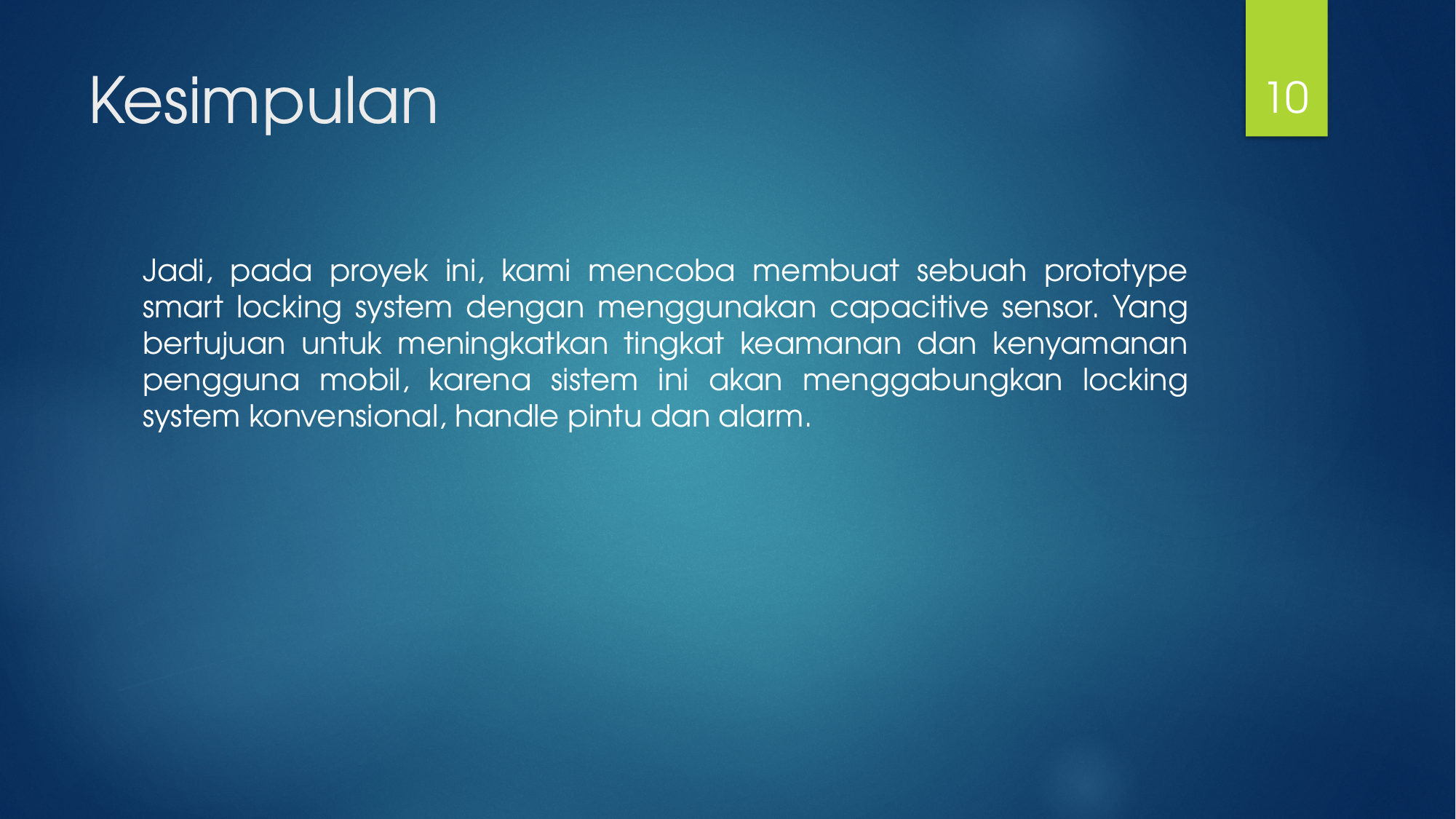

10
# Kesimpulan
Jadi, pada proyek ini, kami mencoba membuat sebuah prototype smart locking system dengan menggunakan capacitive sensor. Yang bertujuan untuk meningkatkan tingkat keamanan dan kenyamanan pengguna mobil, karena sistem ini akan menggabungkan locking system konvensional, handle pintu dan alarm.